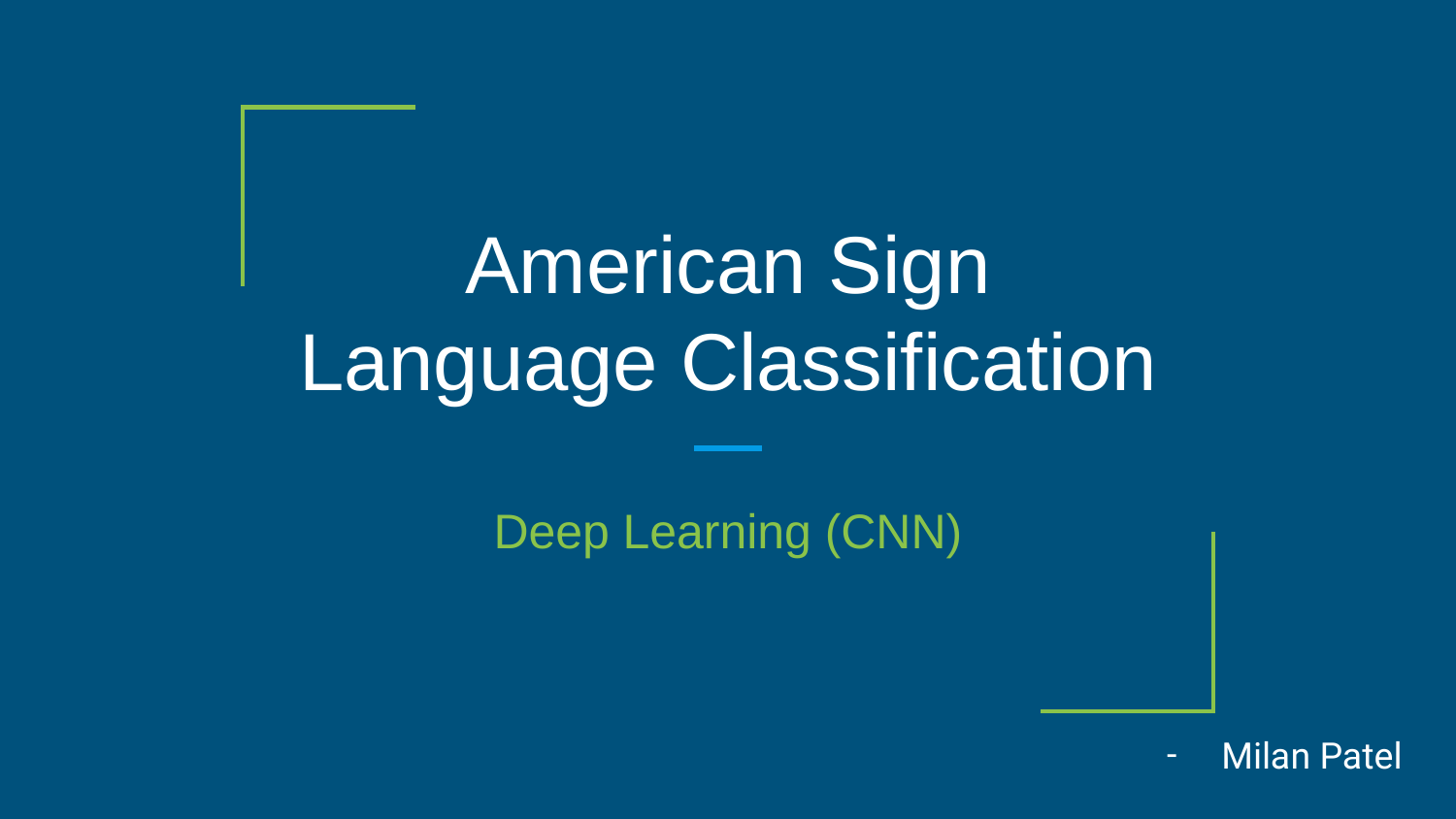

# American Sign Language Classification
Deep Learning (CNN)
Milan Patel